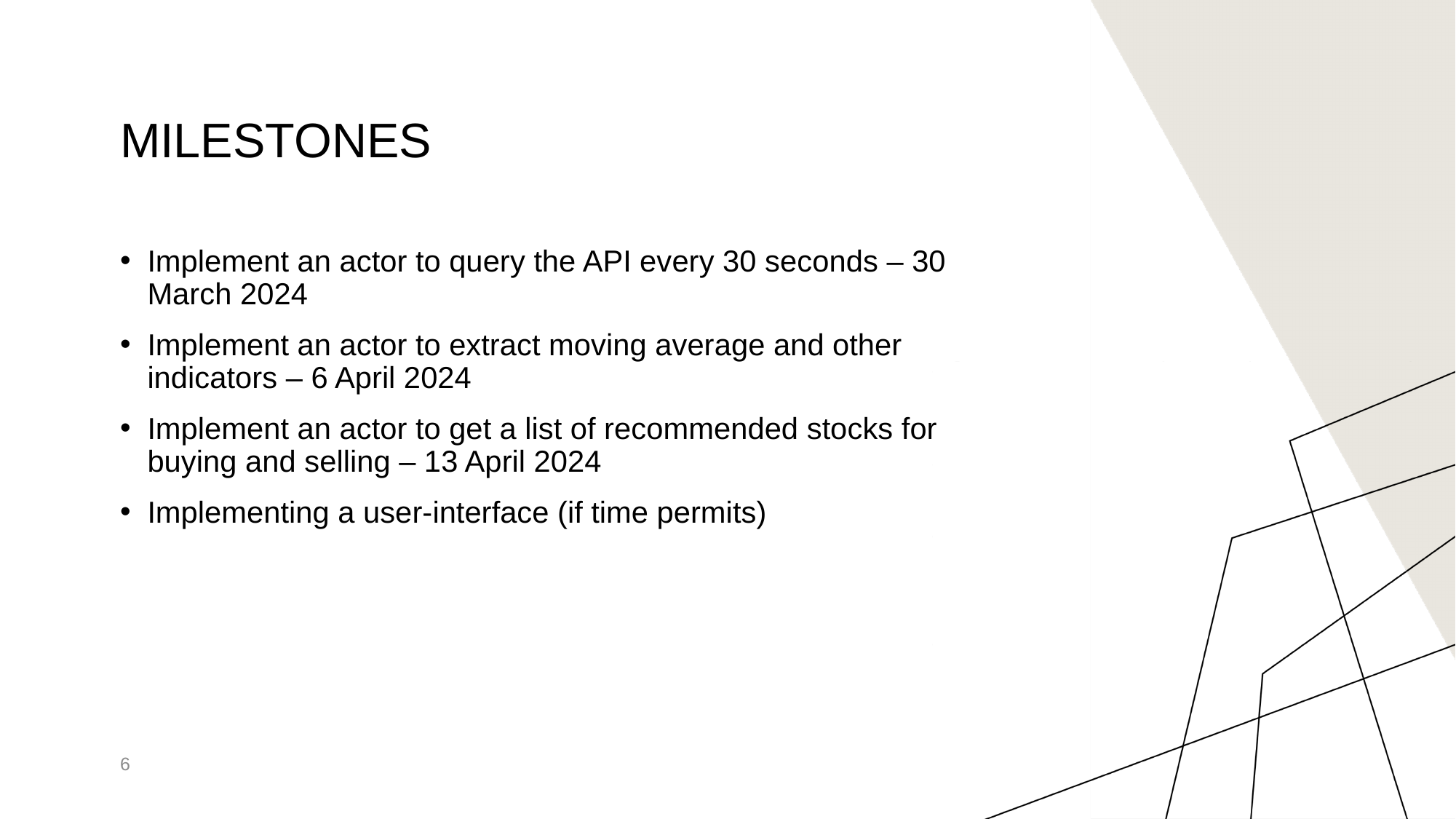

# Milestones
Implement an actor to query the API every 30 seconds – 30 March 2024
Implement an actor to extract moving average and other indicators – 6 April 2024
Implement an actor to get a list of recommended stocks for buying and selling – 13 April 2024
Implementing a user-interface (if time permits)
6